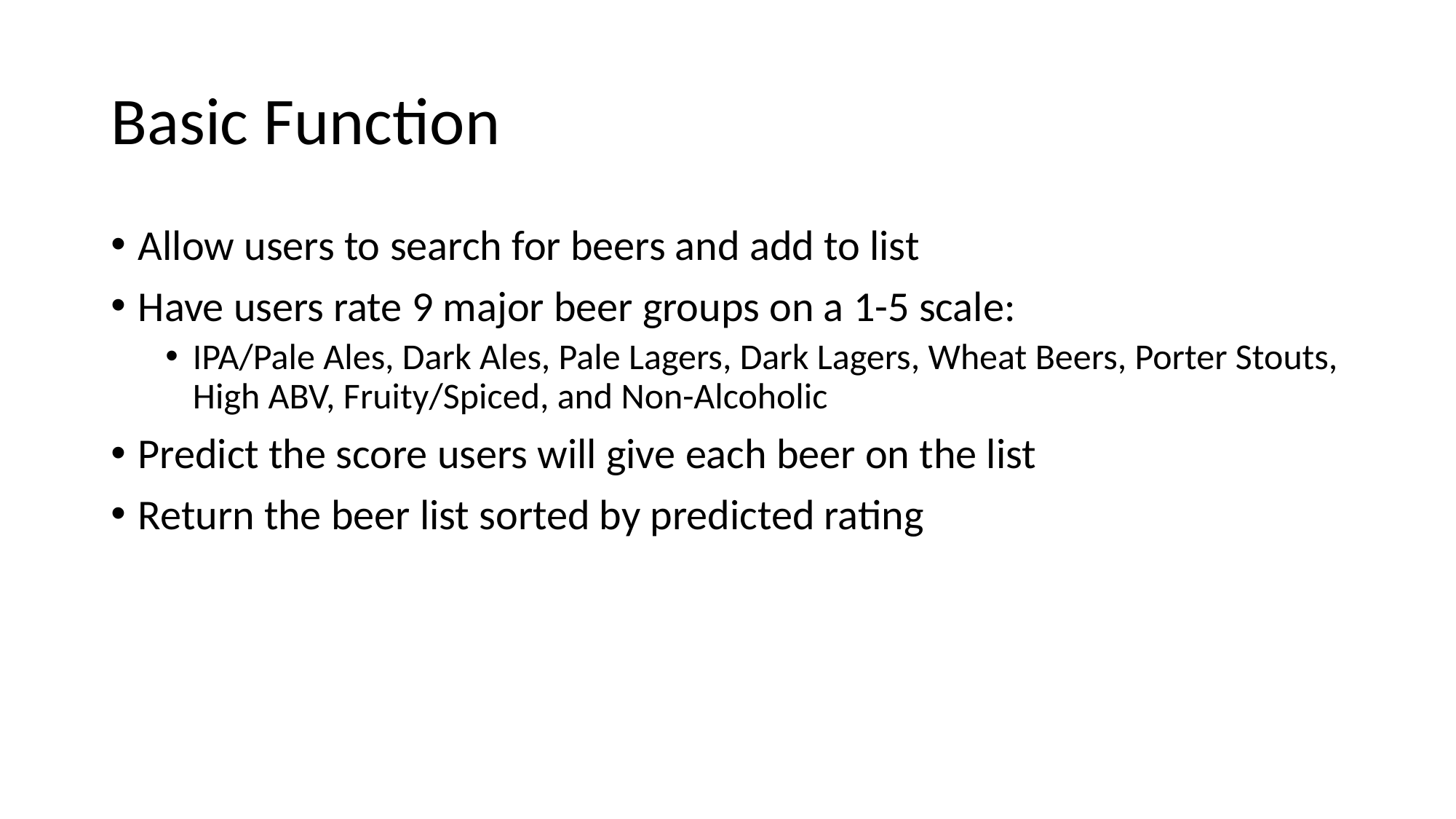

# Basic Function
Allow users to search for beers and add to list
Have users rate 9 major beer groups on a 1-5 scale:
IPA/Pale Ales, Dark Ales, Pale Lagers, Dark Lagers, Wheat Beers, Porter Stouts, High ABV, Fruity/Spiced, and Non-Alcoholic
Predict the score users will give each beer on the list
Return the beer list sorted by predicted rating